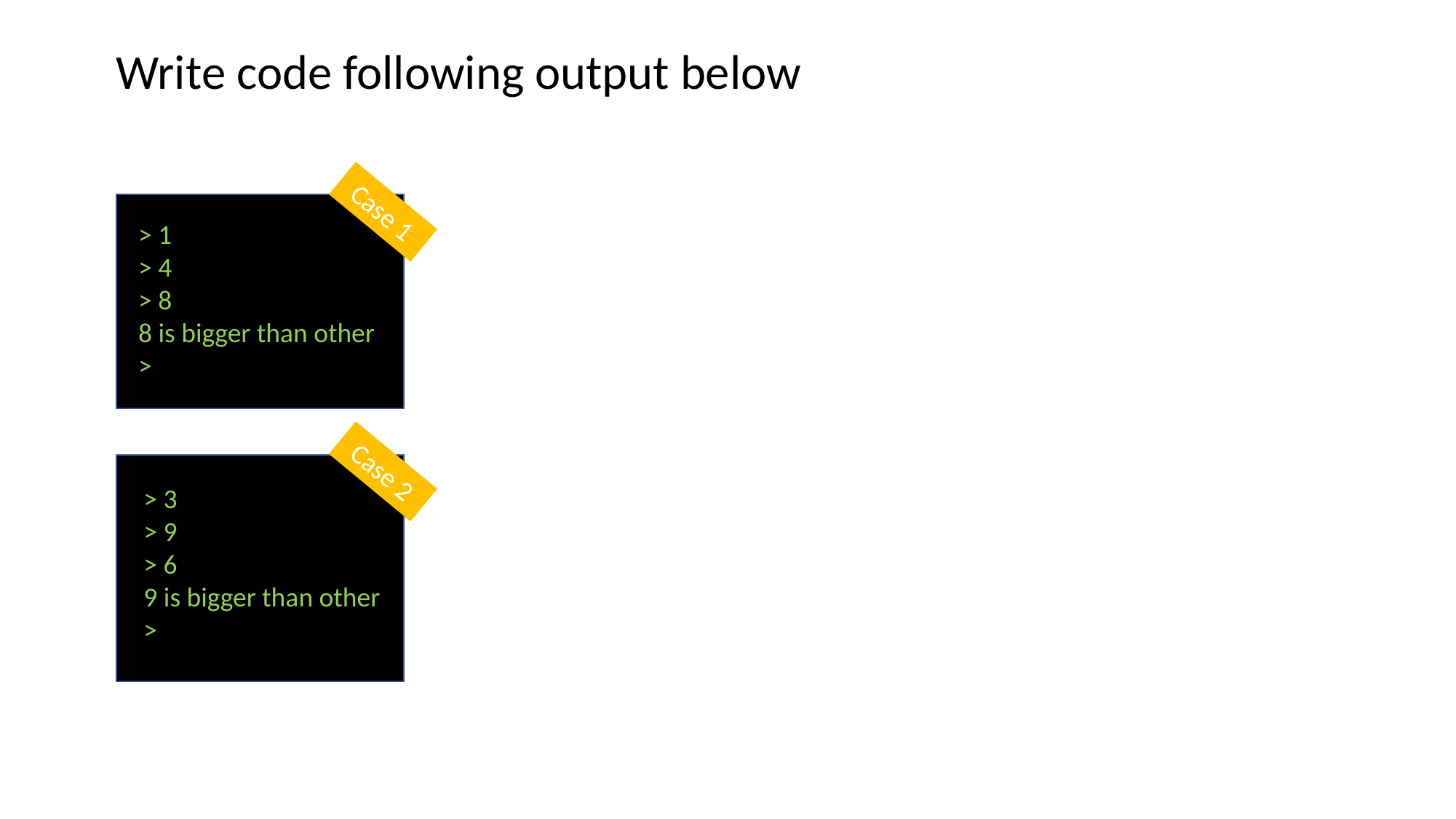

Write code following output below
Case 1

> 1
> 4
> 8
8 is bigger than other
>
Case 2

> 3
> 9
> 6
9 is bigger than other
>